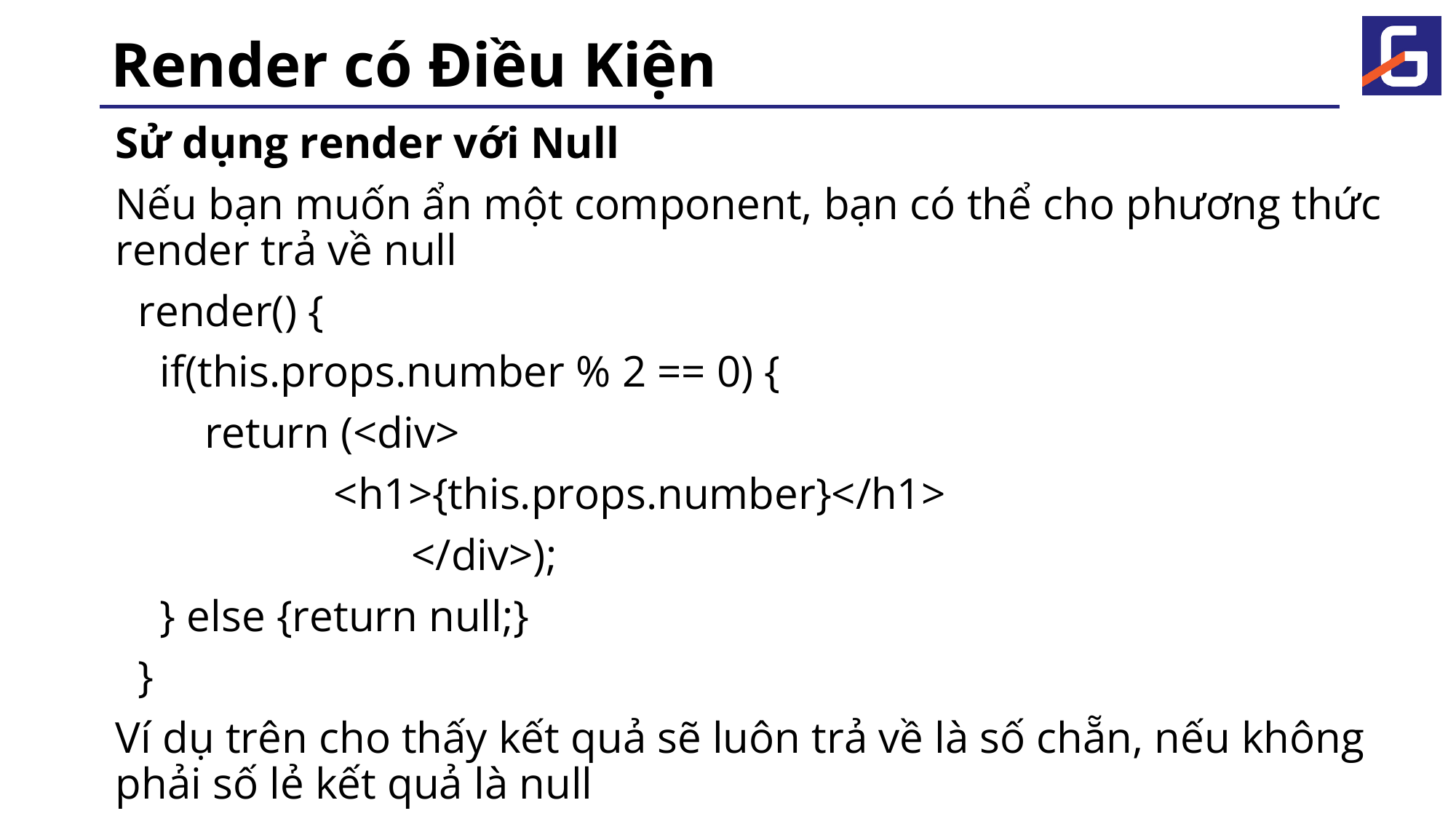

# Render có Điều Kiện
Sử dụng render với Null
Nếu bạn muốn ẩn một component, bạn có thể cho phương thức render trả về null
  render() {
    if(this.props.number % 2 == 0) {
        return (<div>
                	<h1>{this.props.number}</h1>
            	       </div>);
    } else {return null;}
  }
Ví dụ trên cho thấy kết quả sẽ luôn trả về là số chẵn, nếu không phải số lẻ kết quả là null